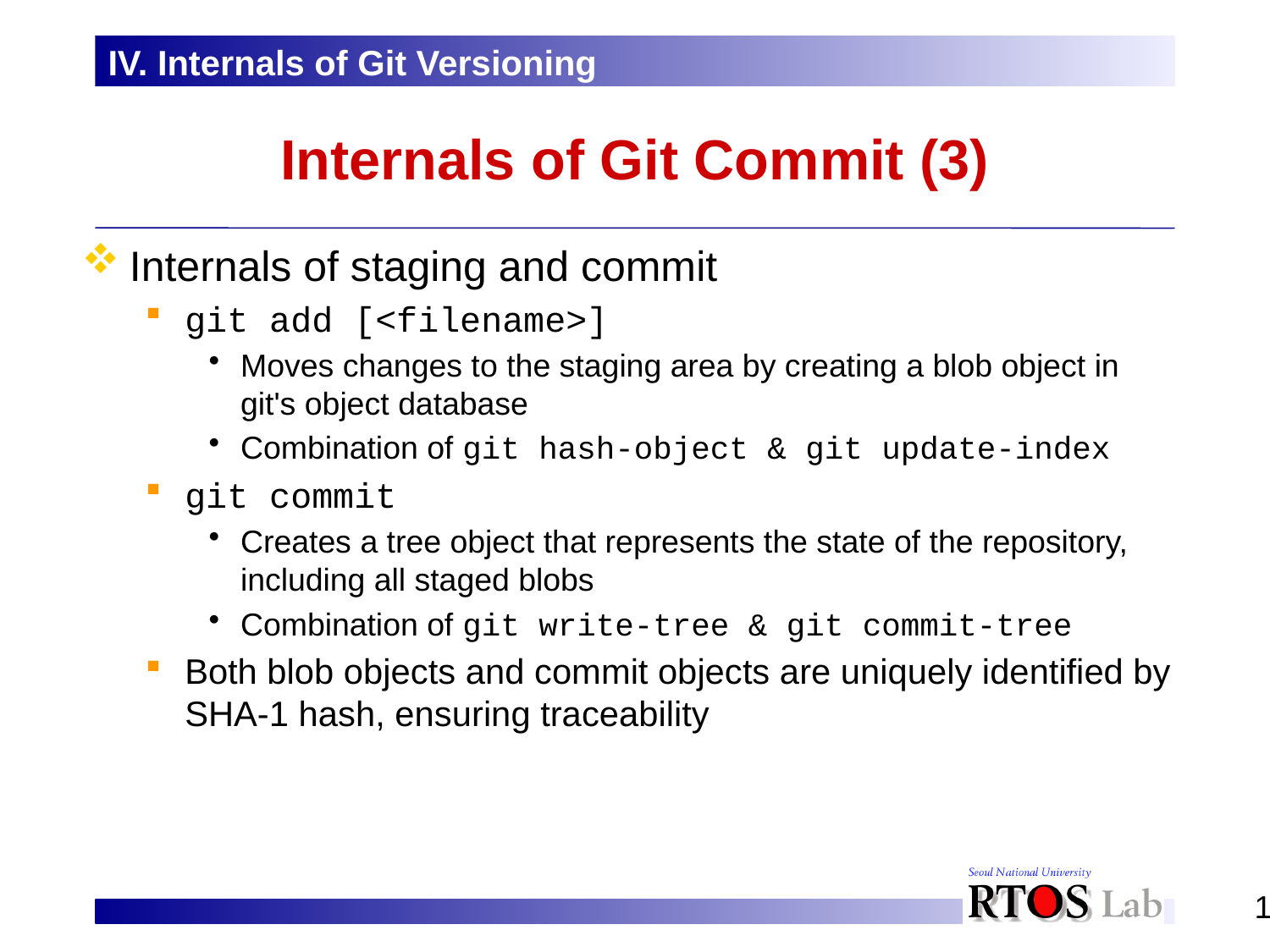

IV. Internals of Git Versioning
# Internals of Git Commit (3)
Internals of staging and commit
git add [<filename>]
Moves changes to the staging area by creating a blob object in
git's object database
Combination of git hash-object & git update-index
git commit
Creates a tree object that represents the state of the repository,
including all staged blobs
Combination of git write-tree & git commit-tree
Both blob objects and commit objects are uniquely identified by
SHA-1 hash, ensuring traceability